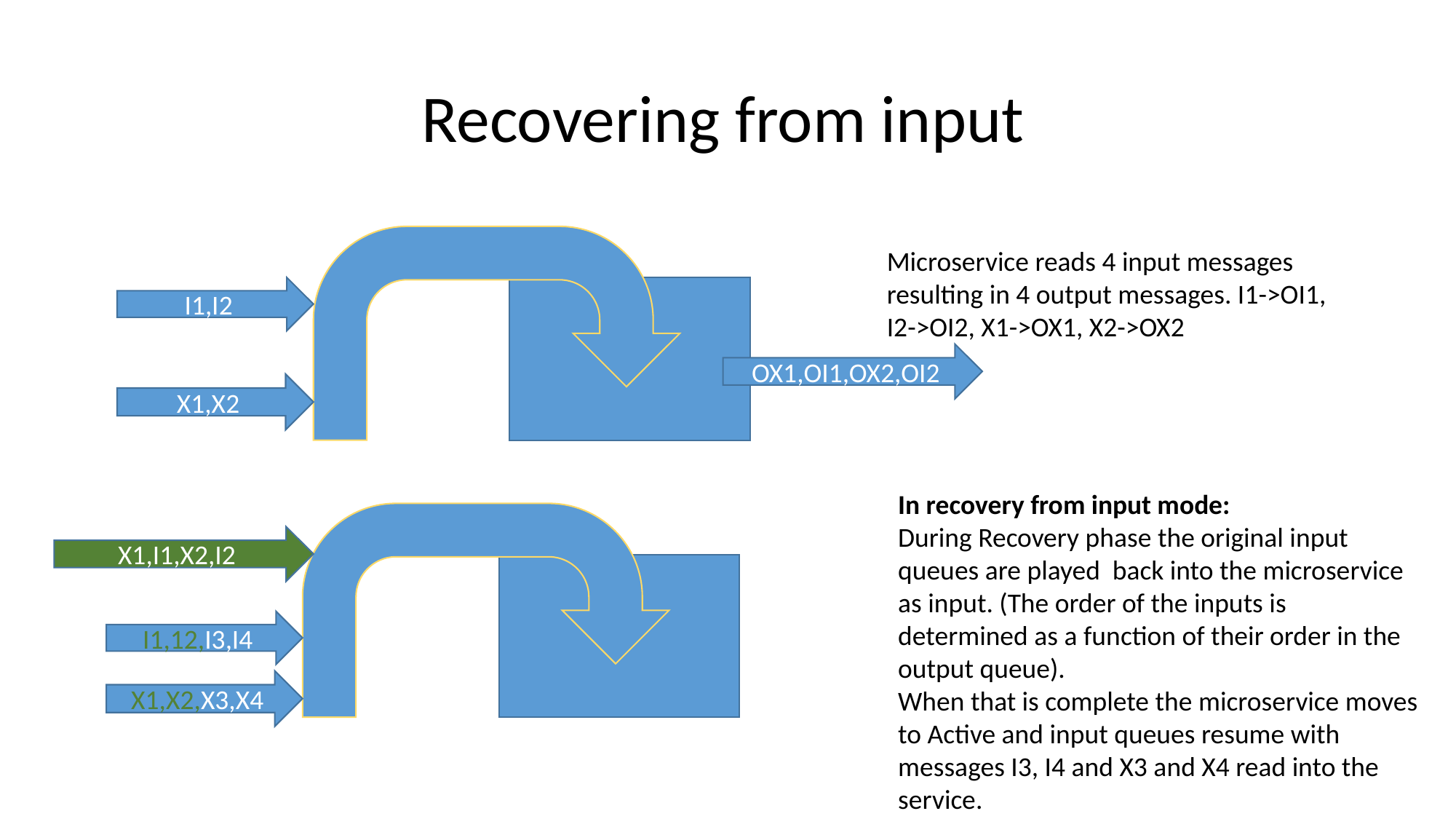

# Recovering from input

Microservice reads 4 input messages resulting in 4 output messages. I1->OI1, I2->OI2, X1->OX1, X2->OX2
I1,I2

OX1,OI1,OX2,OI2
X1,X2
In recovery from input mode:
During Recovery phase the original input queues are played  back into the microservice as input. (The order of the inputs is determined as a function of their order in the output queue).
When that is complete the microservice moves to Active and input queues resume with messages I3, I4 and X3 and X4 read into the service.

X1,I1,X2,I2

I1,12,I3,I4
X1,X2,X3,X4